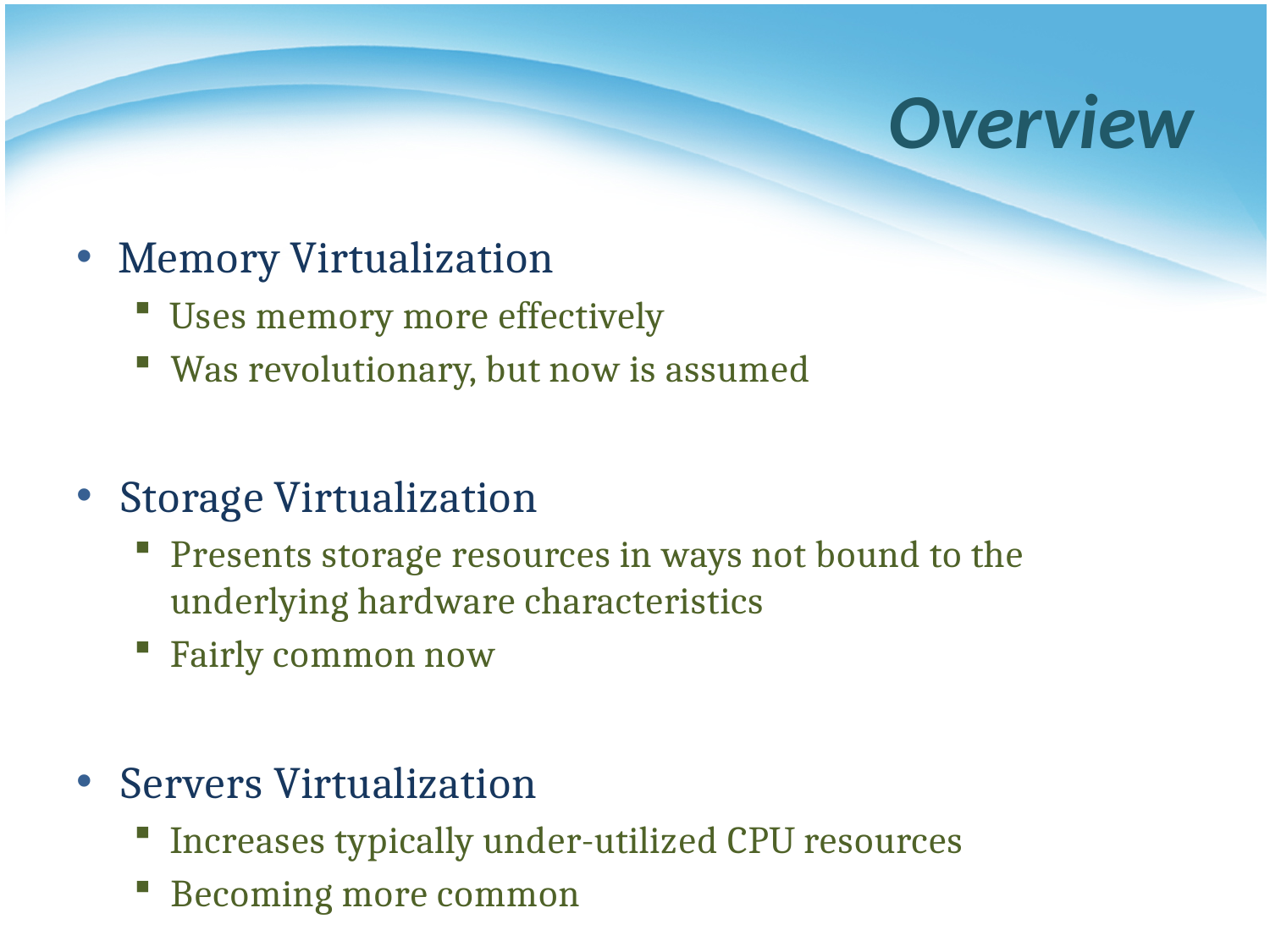

# Overview
Memory Virtualization
Uses memory more effectively
Was revolutionary, but now is assumed

Storage Virtualization
Presents storage resources in ways not bound to the underlying hardware characteristics
Fairly common now

Servers Virtualization
Increases typically under-utilized CPU resources
Becoming more common